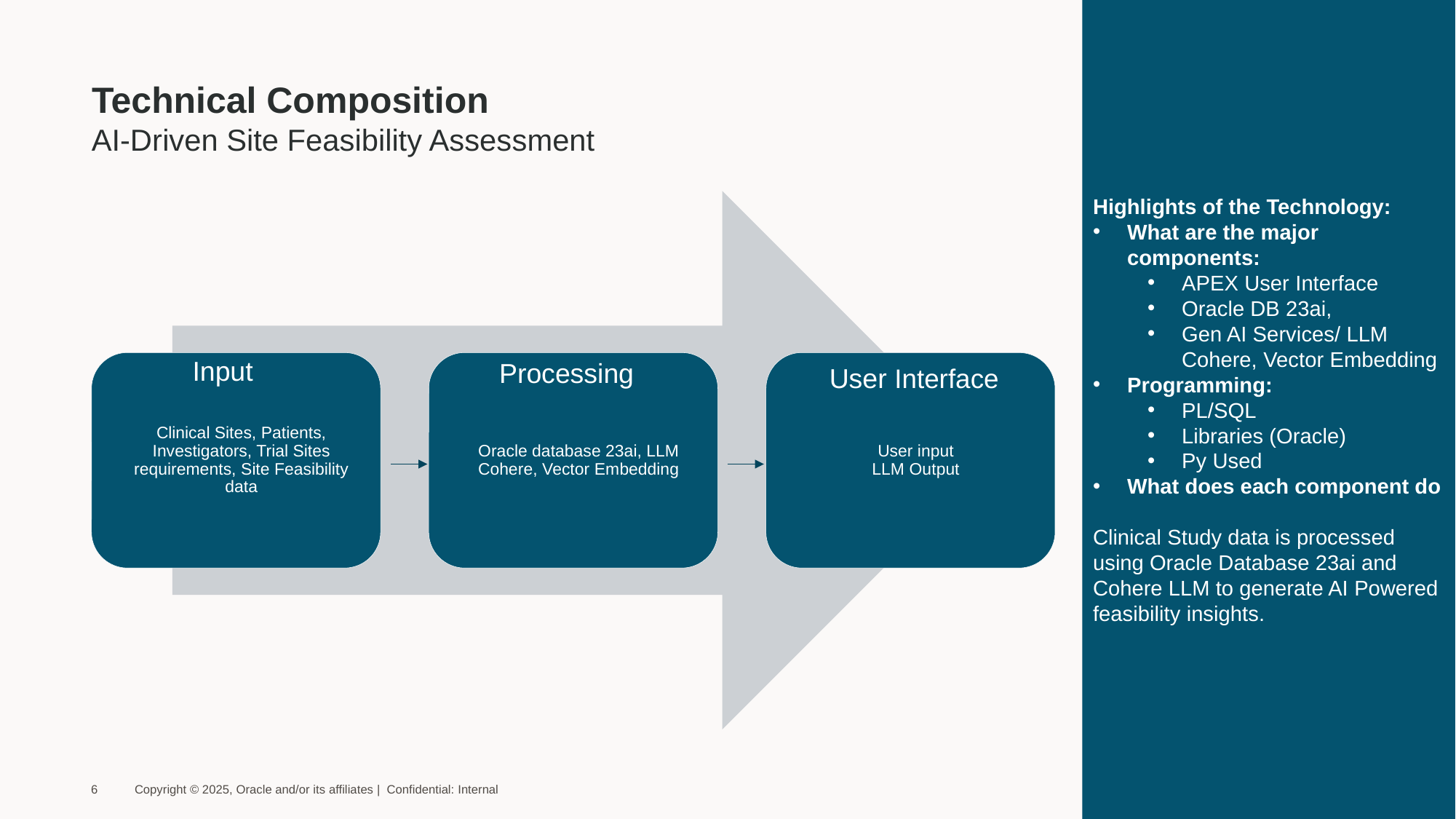

Highlights of the Technology:
What are the major components:
APEX User Interface
Oracle DB 23ai,
Gen AI Services/ LLM Cohere, Vector Embedding
Programming:
PL/SQL
Libraries (Oracle)
Py Used
What does each component do

Clinical Study data is processed using Oracle Database 23ai and Cohere LLM to generate AI Powered feasibility insights.
# Technical Composition
AI-Driven Site Feasibility Assessment
Clinical Sites, Patients, Investigators, Trial Sites requirements, Site Feasibility data
Oracle database 23ai, LLM Cohere, Vector Embedding
User input
LLM Output
Input
Processing
User Interface

6
Copyright © 2025, Oracle and/or its affiliates |  Confidential: Internal